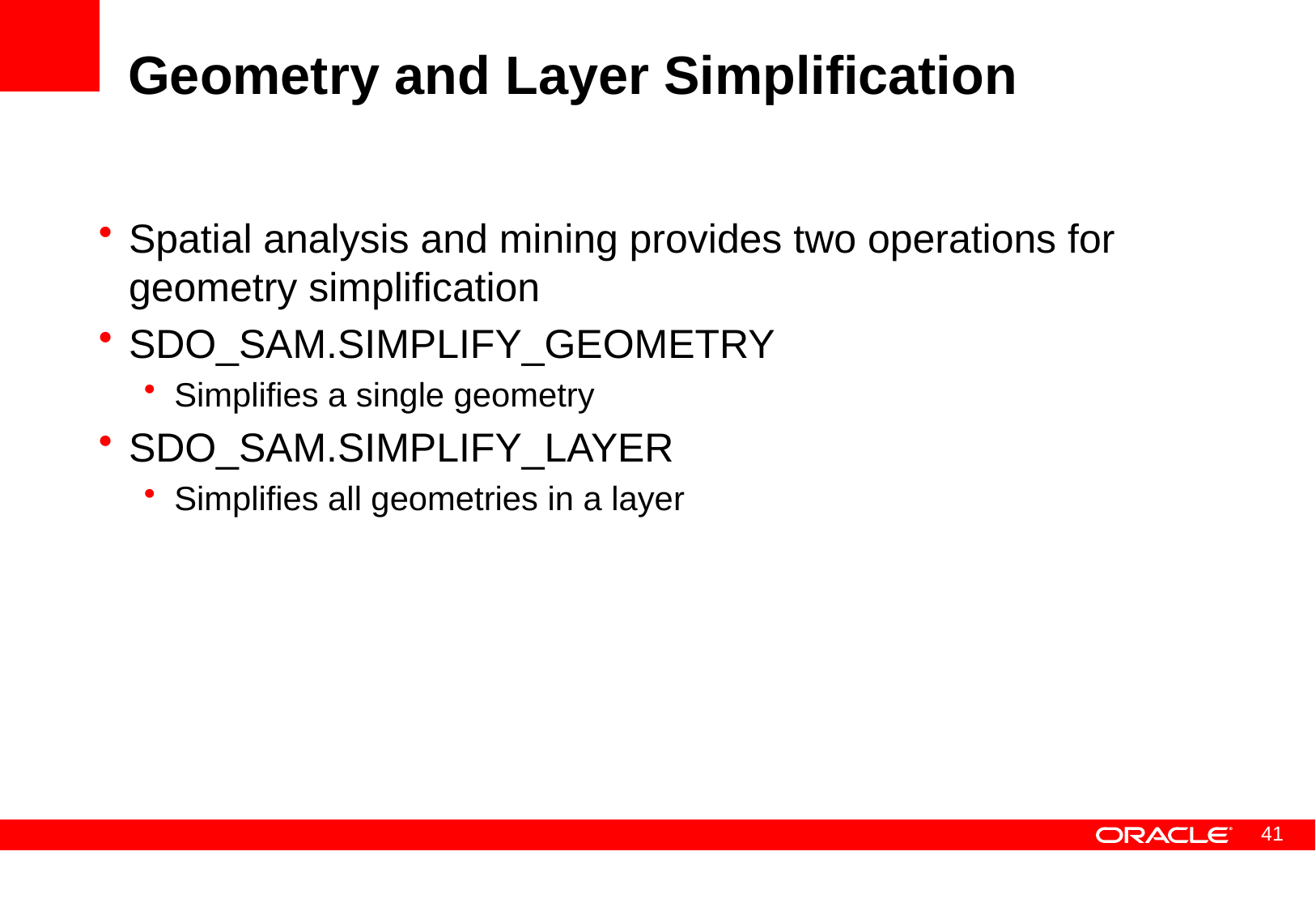

# Geometry and Layer Simplification
Spatial analysis and mining provides two operations for geometry simplification
SDO_SAM.SIMPLIFY_GEOMETRY
Simplifies a single geometry
SDO_SAM.SIMPLIFY_LAYER
Simplifies all geometries in a layer